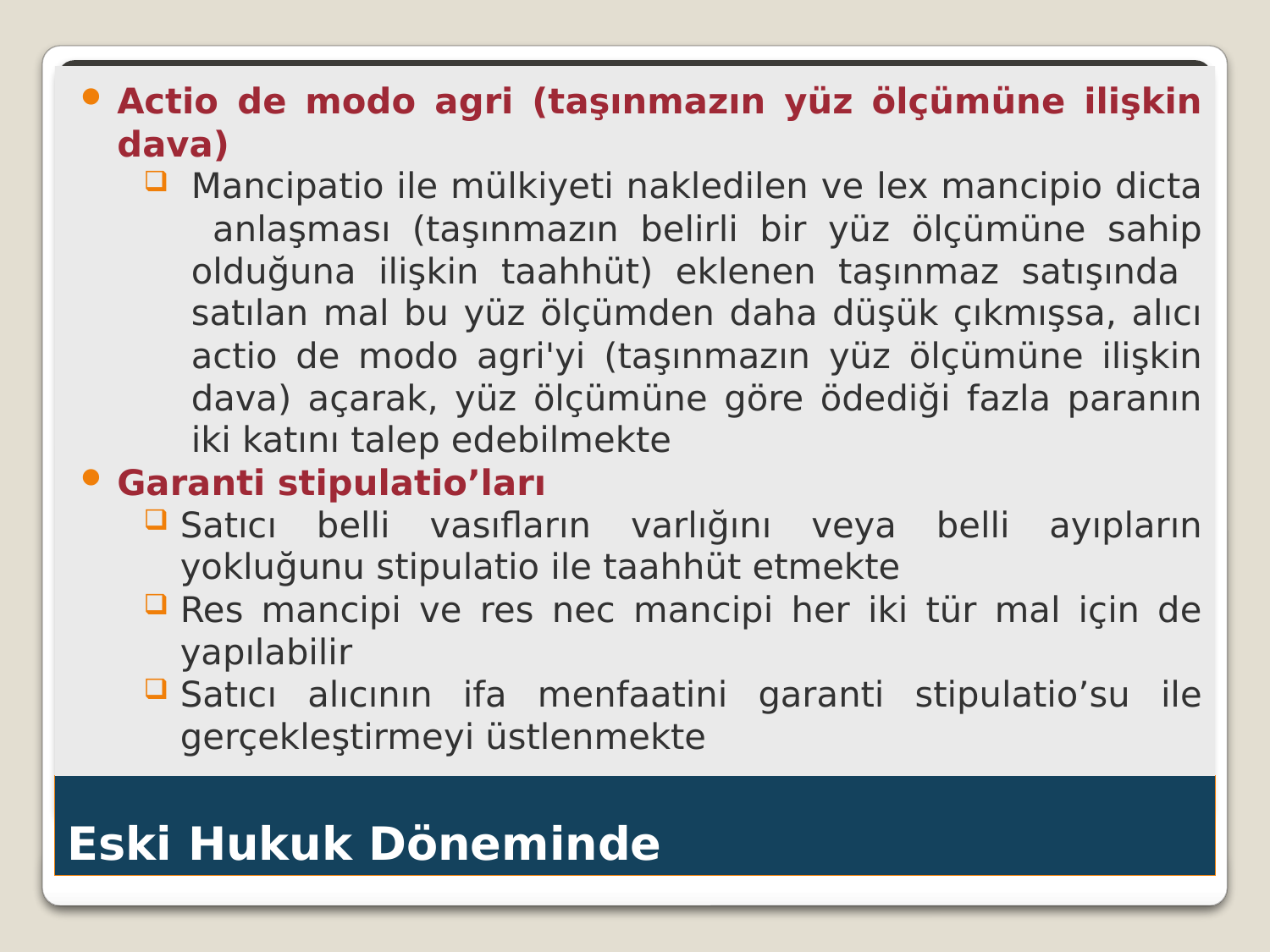

Actio de modo agri (taşınmazın yüz ölçümüne ilişkin dava)
Mancipatio ile mülkiyeti nakledilen ve lex mancipio dicta  anlaşması (taşınmazın belirli bir yüz ölçümüne sahip olduğuna ilişkin taahhüt) eklenen taşınmaz satışında  satılan mal bu yüz ölçümden daha düşük çıkmışsa, alıcı actio de modo agri'yi (taşınmazın yüz ölçümüne ilişkin dava) açarak, yüz ölçümüne göre ödediği fazla paranın iki katını talep edebilmekte
Garanti stipulatio’ları
Satıcı belli vasıfların varlığını veya belli ayıpların yokluğunu stipulatio ile taahhüt etmekte
Res mancipi ve res nec mancipi her iki tür mal için de yapılabilir
Satıcı alıcının ifa menfaatini garanti stipulatio’su ile gerçekleştirmeyi üstlenmekte
# Eski Hukuk Döneminde